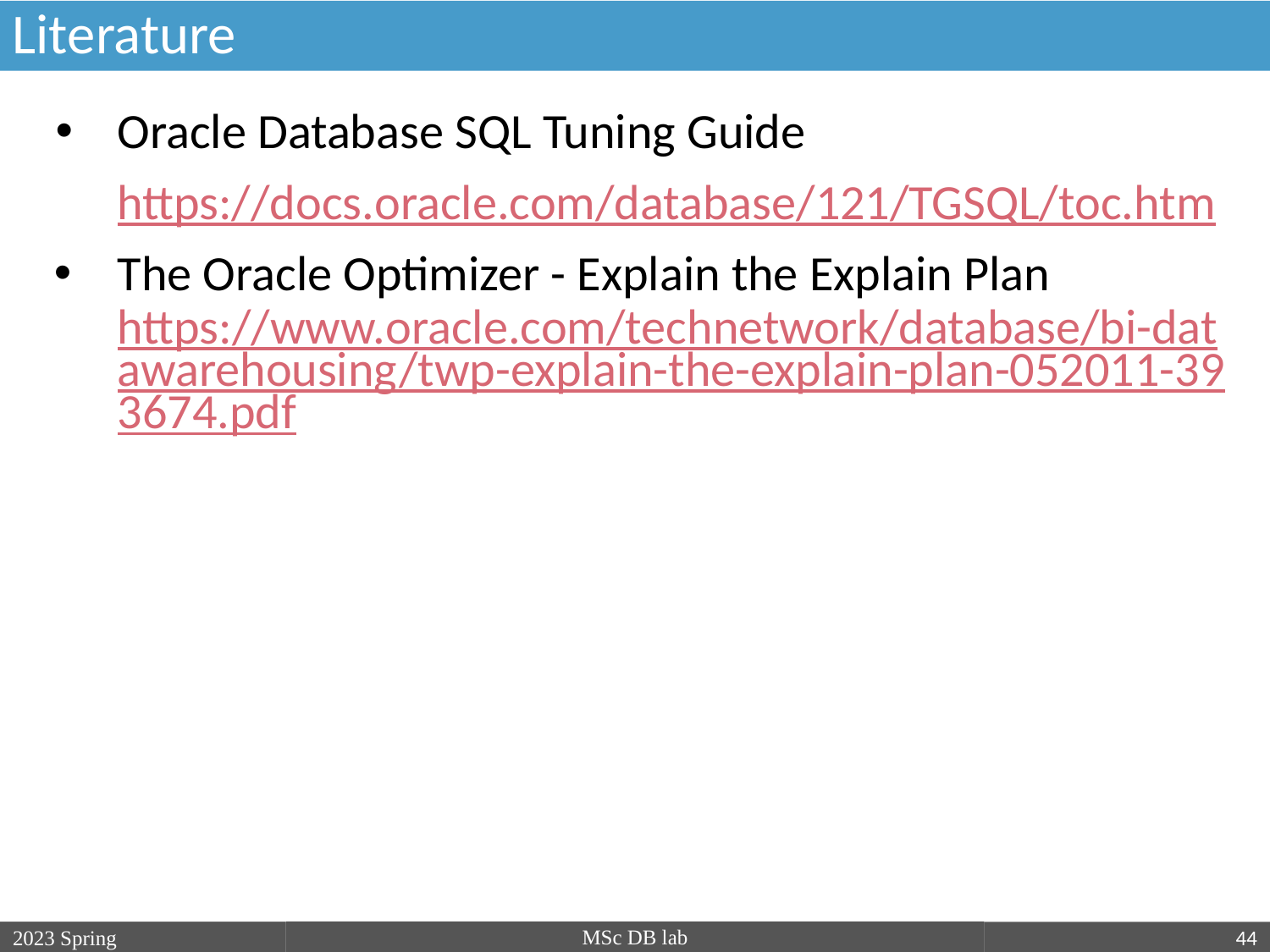

Literature
Oracle Database SQL Tuning Guide
https://docs.oracle.com/database/121/TGSQL/toc.htm
The Oracle Optimizer - Explain the Explain Plan
https://www.oracle.com/technetwork/database/bi-datawarehousing/twp-explain-the-explain-plan-052011-393674.pdf

MSc DB lab
2023 Spring
2018/19/2
44
nagy.gabriella@nik.uni-obuda.hu